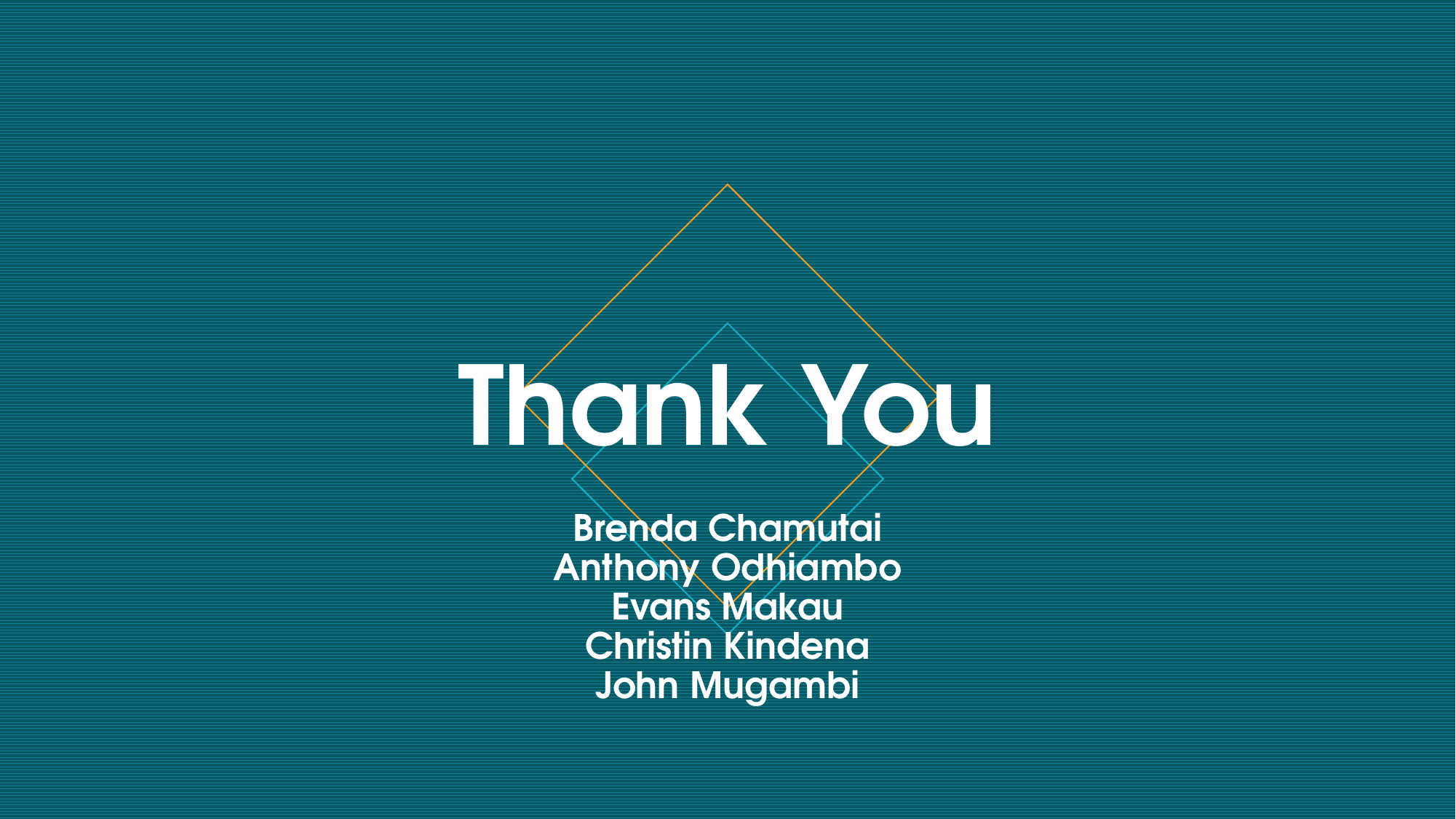

# Thank You
Brenda Chamutai
Anthony Odhiambo
Evans Makau
Christin Kindena
John Mugambi